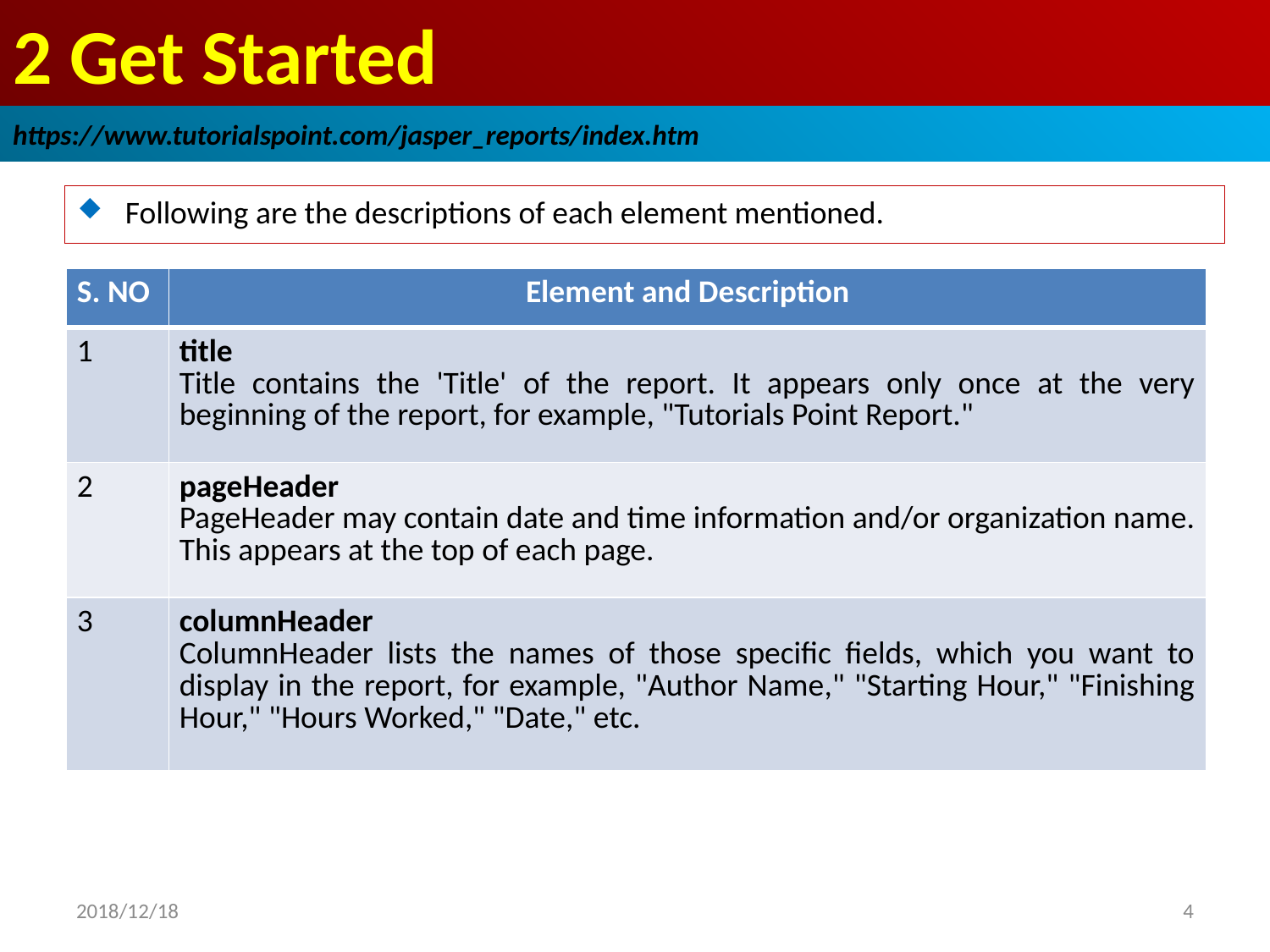

# 2 Get Started
https://www.tutorialspoint.com/jasper_reports/index.htm
Following are the descriptions of each element mentioned.
| S. NO | Element and Description |
| --- | --- |
| 1 | title Title contains the 'Title' of the report. It appears only once at the very beginning of the report, for example, "Tutorials Point Report." |
| 2 | pageHeader PageHeader may contain date and time information and/or organization name. This appears at the top of each page. |
| 3 | columnHeader ColumnHeader lists the names of those specific fields, which you want to display in the report, for example, "Author Name," "Starting Hour," "Finishing Hour," "Hours Worked," "Date," etc. |
2018/12/18
4